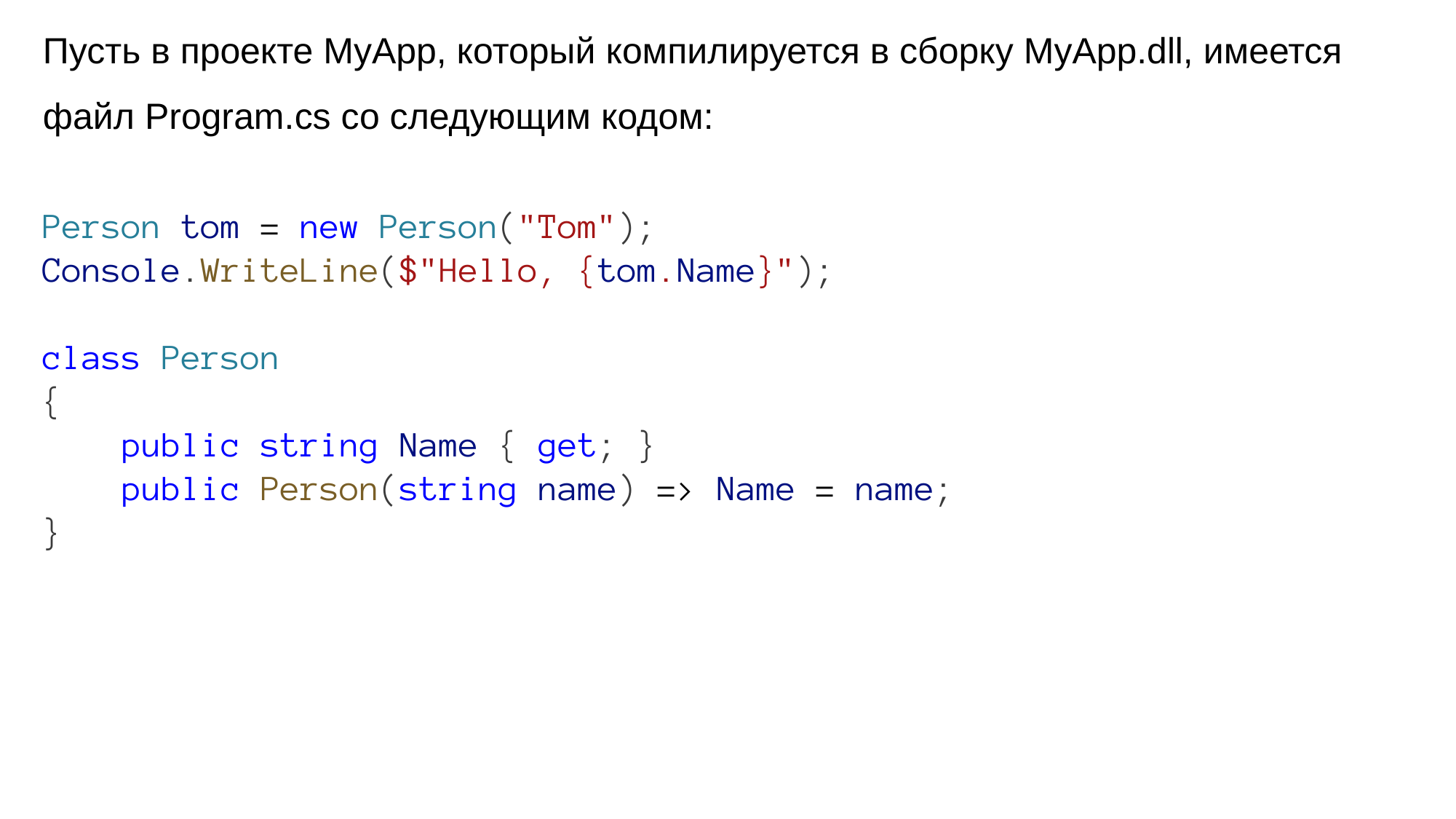

Пусть в проекте MyApp, который компилируется в сборку MyApp.dll, имеется файл Program.cs со следующим кодом:

Person tom = new Person("Tom");
Console.WriteLine($"Hello, {tom.Name}");

class Person
{
    public string Name { get; }
    public Person(string name) => Name = name;
}